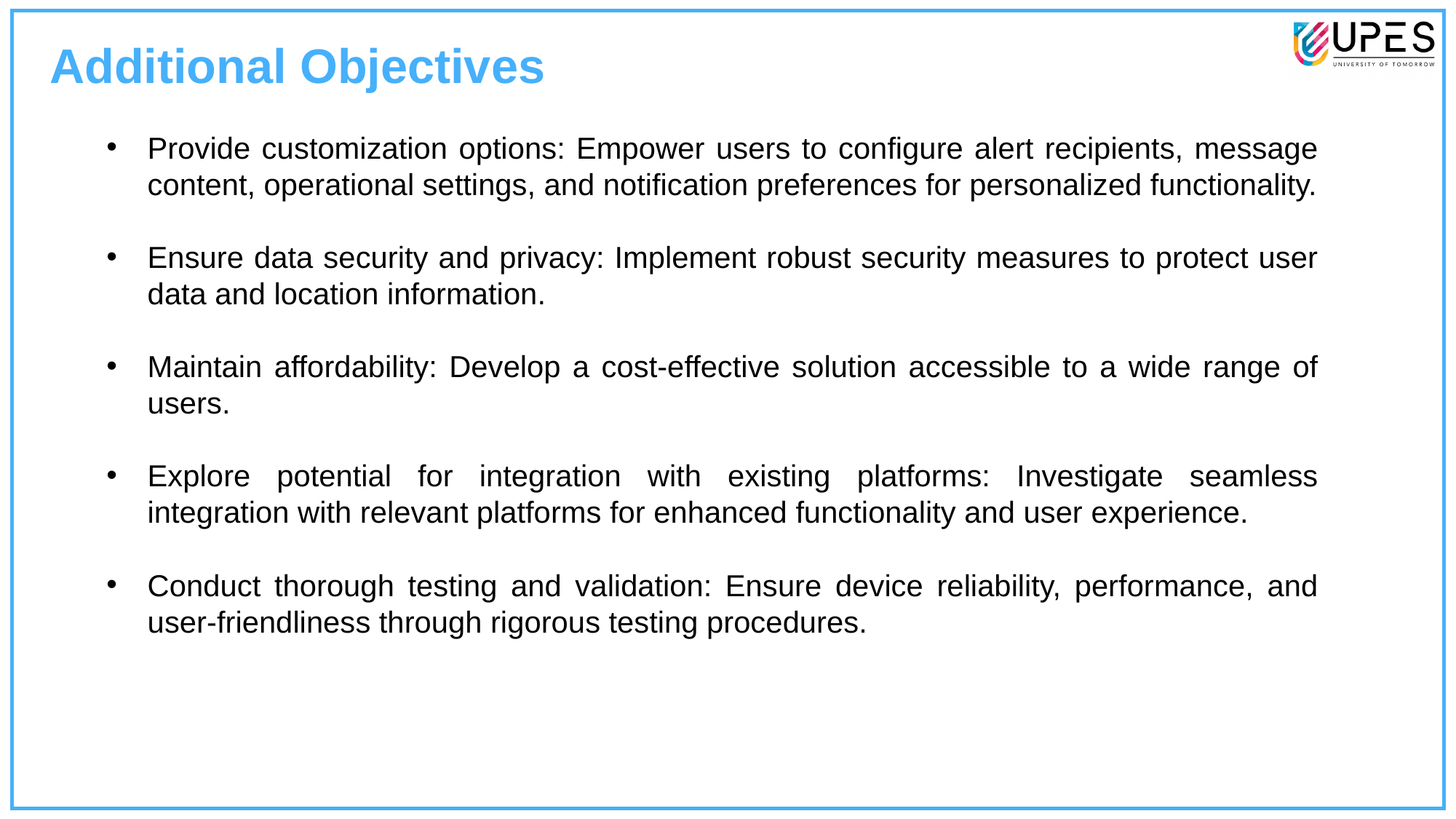

Additional Objectives
Provide customization options: Empower users to configure alert recipients, message content, operational settings, and notification preferences for personalized functionality.

Ensure data security and privacy: Implement robust security measures to protect user data and location information.

Maintain affordability: Develop a cost-effective solution accessible to a wide range of users.

Explore potential for integration with existing platforms: Investigate seamless integration with relevant platforms for enhanced functionality and user experience.

Conduct thorough testing and validation: Ensure device reliability, performance, and user-friendliness through rigorous testing procedures.